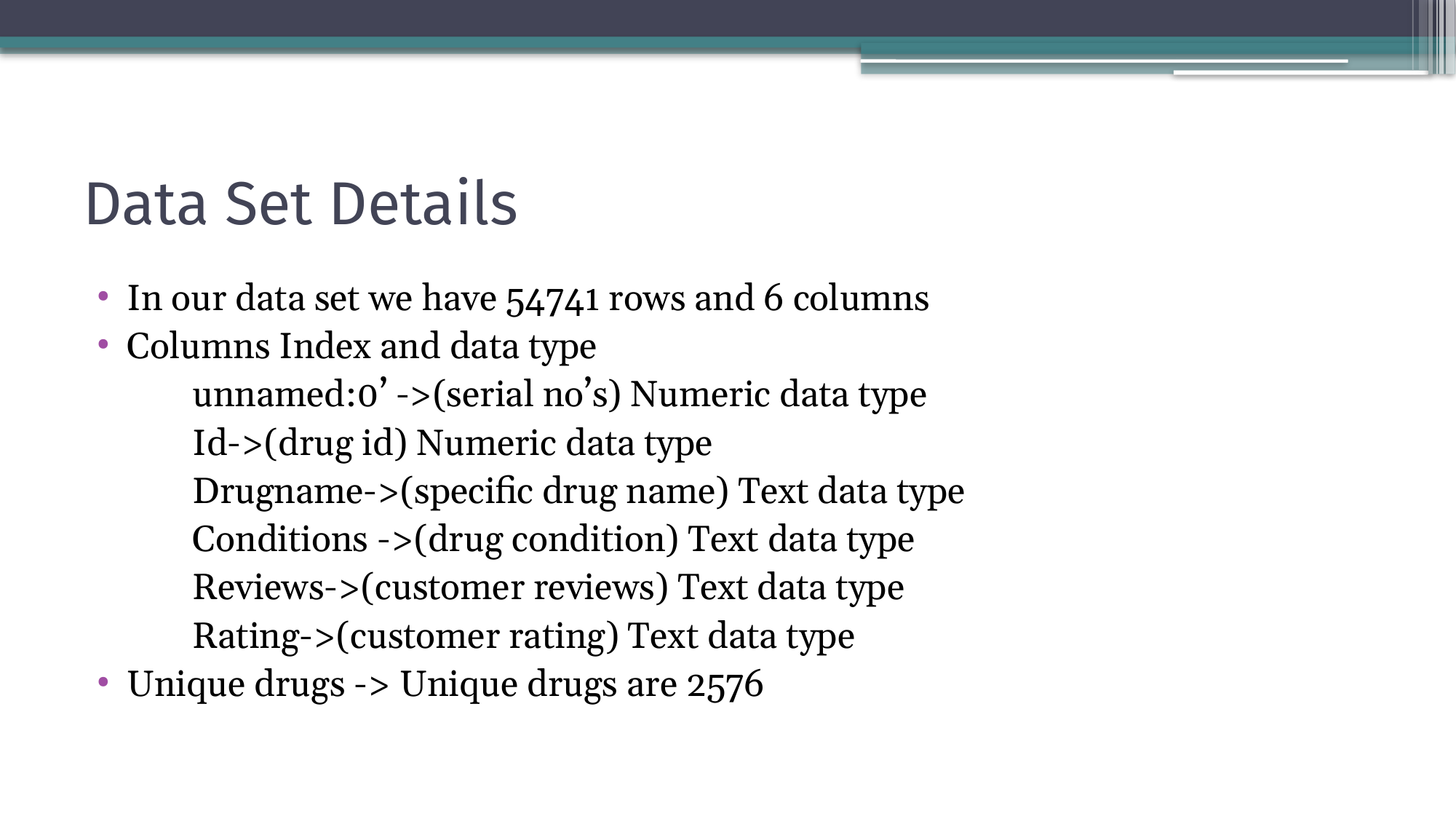

# Data Set Details
In our data set we have 54741 rows and 6 columns
Columns Index and data type
	unnamed:0’ ->(serial no’s) Numeric data type
	Id->(drug id) Numeric data type
	Drugname->(specific drug name) Text data type
	Conditions ->(drug condition) Text data type
	Reviews->(customer reviews) Text data type
	Rating->(customer rating) Text data type
Unique drugs -> Unique drugs are 2576